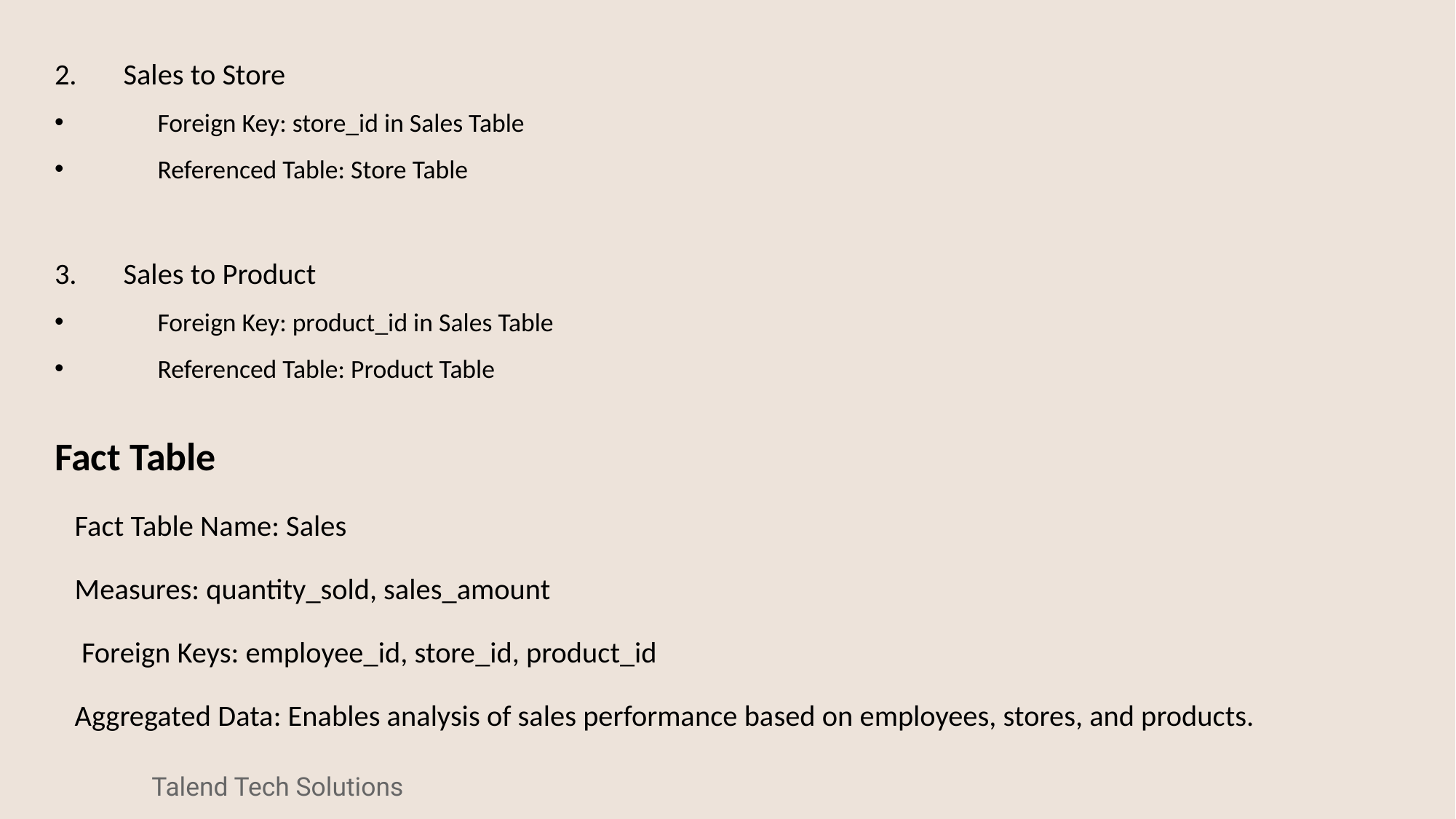

Sales to Store
Foreign Key: store_id in Sales Table
Referenced Table: Store Table

Sales to Product
Foreign Key: product_id in Sales Table
Referenced Table: Product Table

Fact Table
   Fact Table Name: Sales
   Measures: quantity_sold, sales_amount
    Foreign Keys: employee_id, store_id, product_id
   Aggregated Data: Enables analysis of sales performance based on employees, stores, and products.
11
Talend Tech Solutions